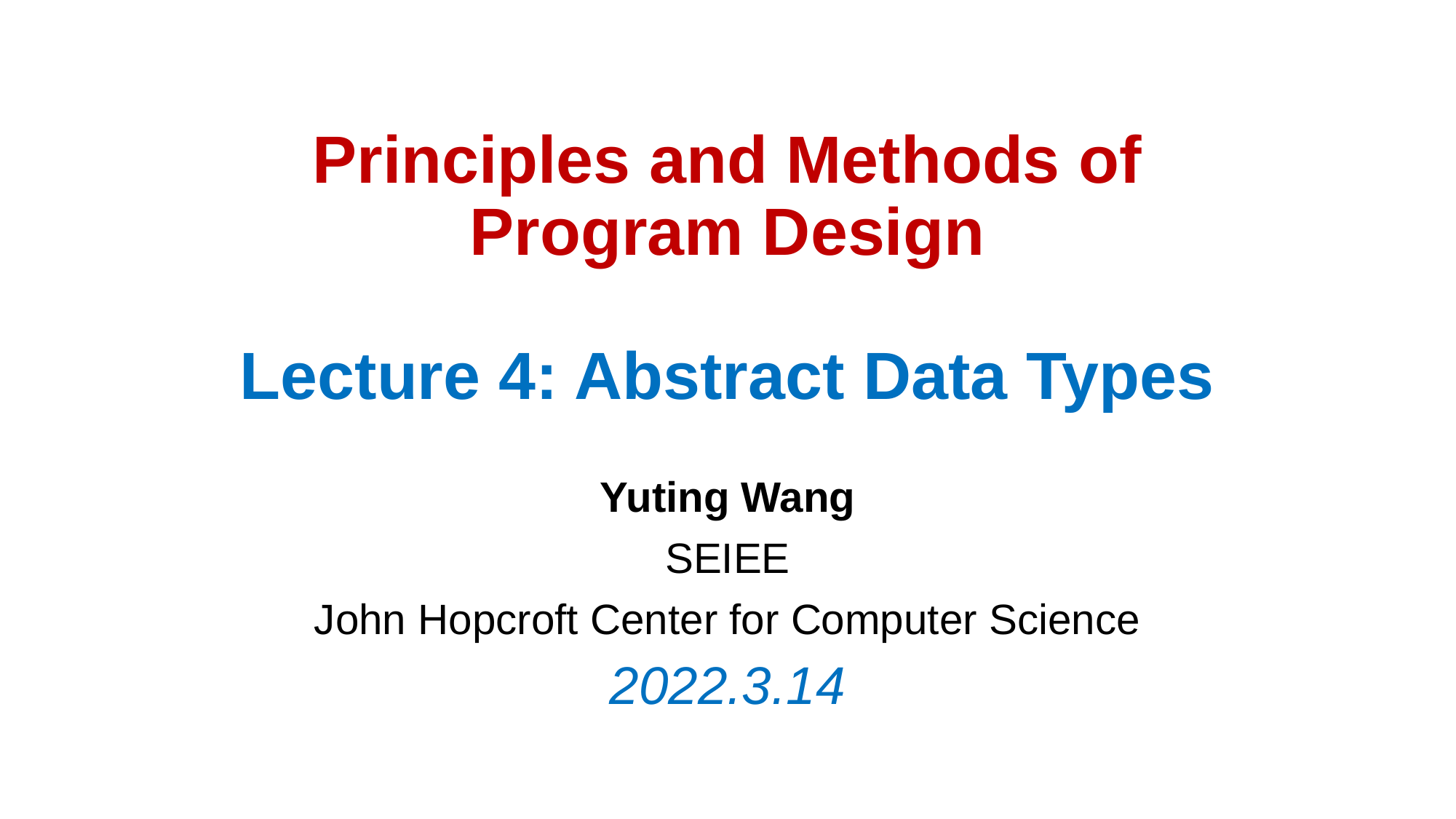

# Principles and Methods of Program Design Lecture 4: Abstract Data Types
Yuting Wang
SEIEE
John Hopcroft Center for Computer Science
2022.3.14